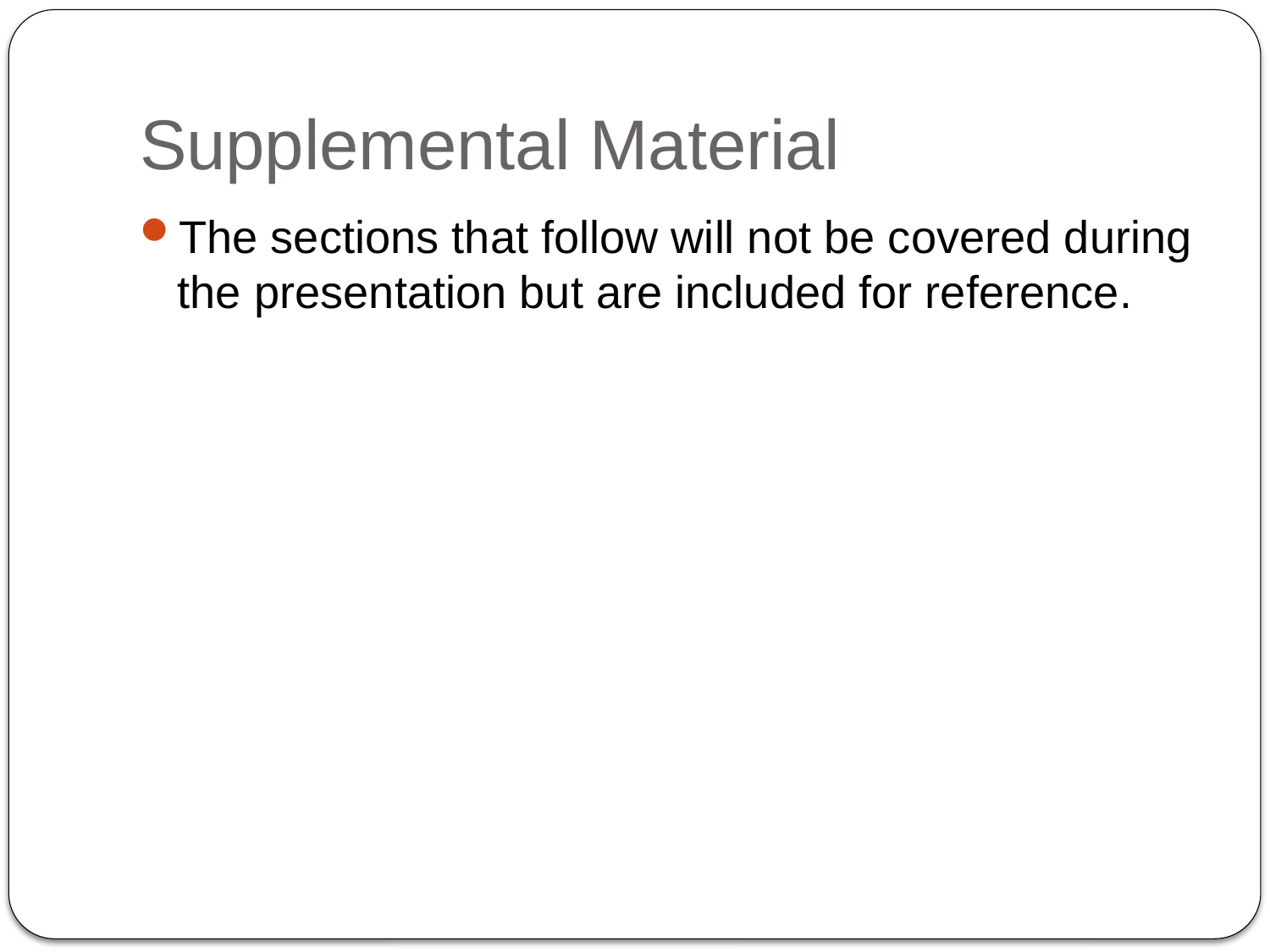

# Supplemental Material
The sections that follow will not be covered during the presentation but are included for reference.